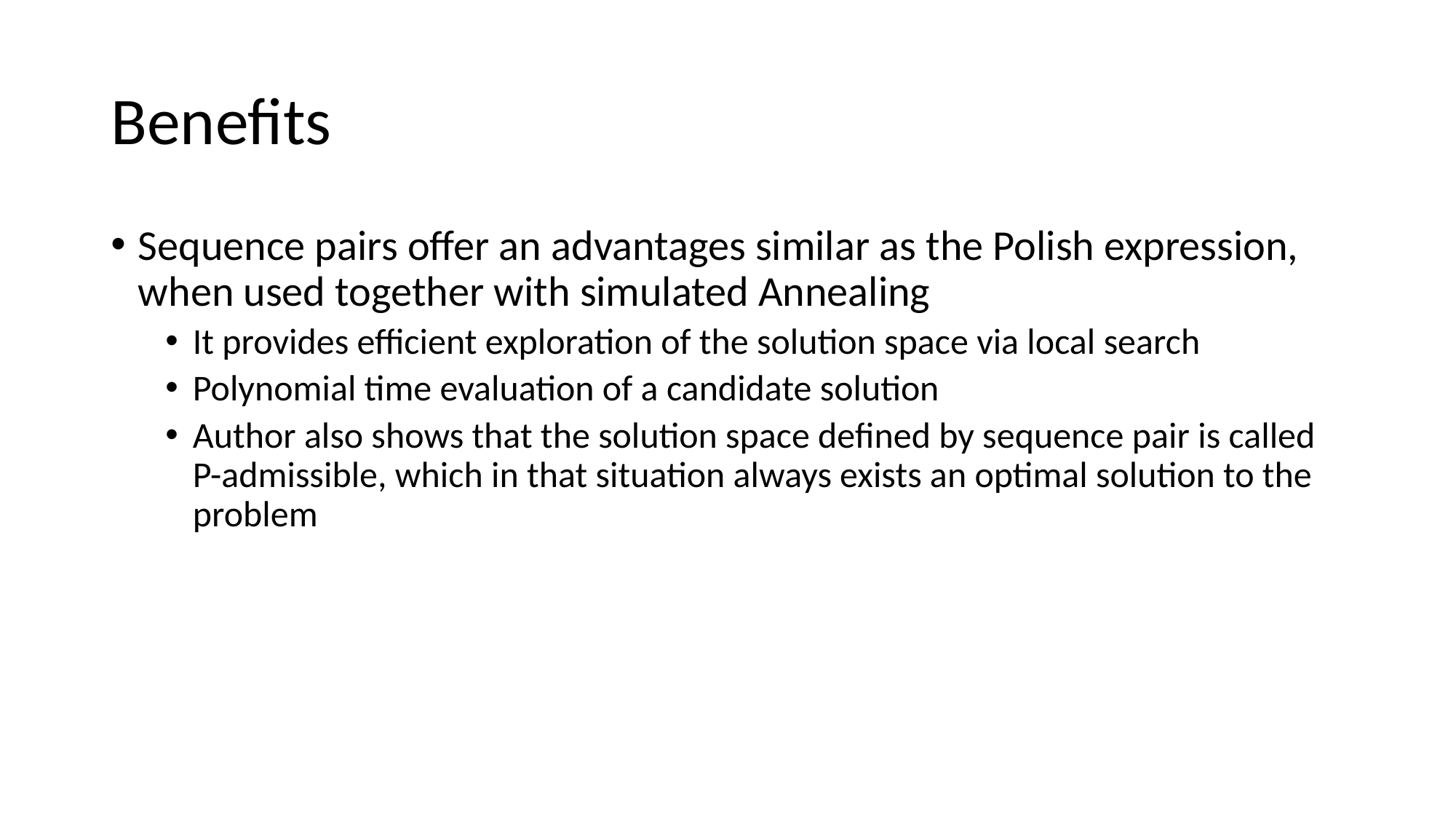

# Benefits
Sequence pairs offer an advantages similar as the Polish expression, when used together with simulated Annealing
It provides efficient exploration of the solution space via local search
Polynomial time evaluation of a candidate solution
Author also shows that the solution space defined by sequence pair is called P-admissible, which in that situation always exists an optimal solution to the problem